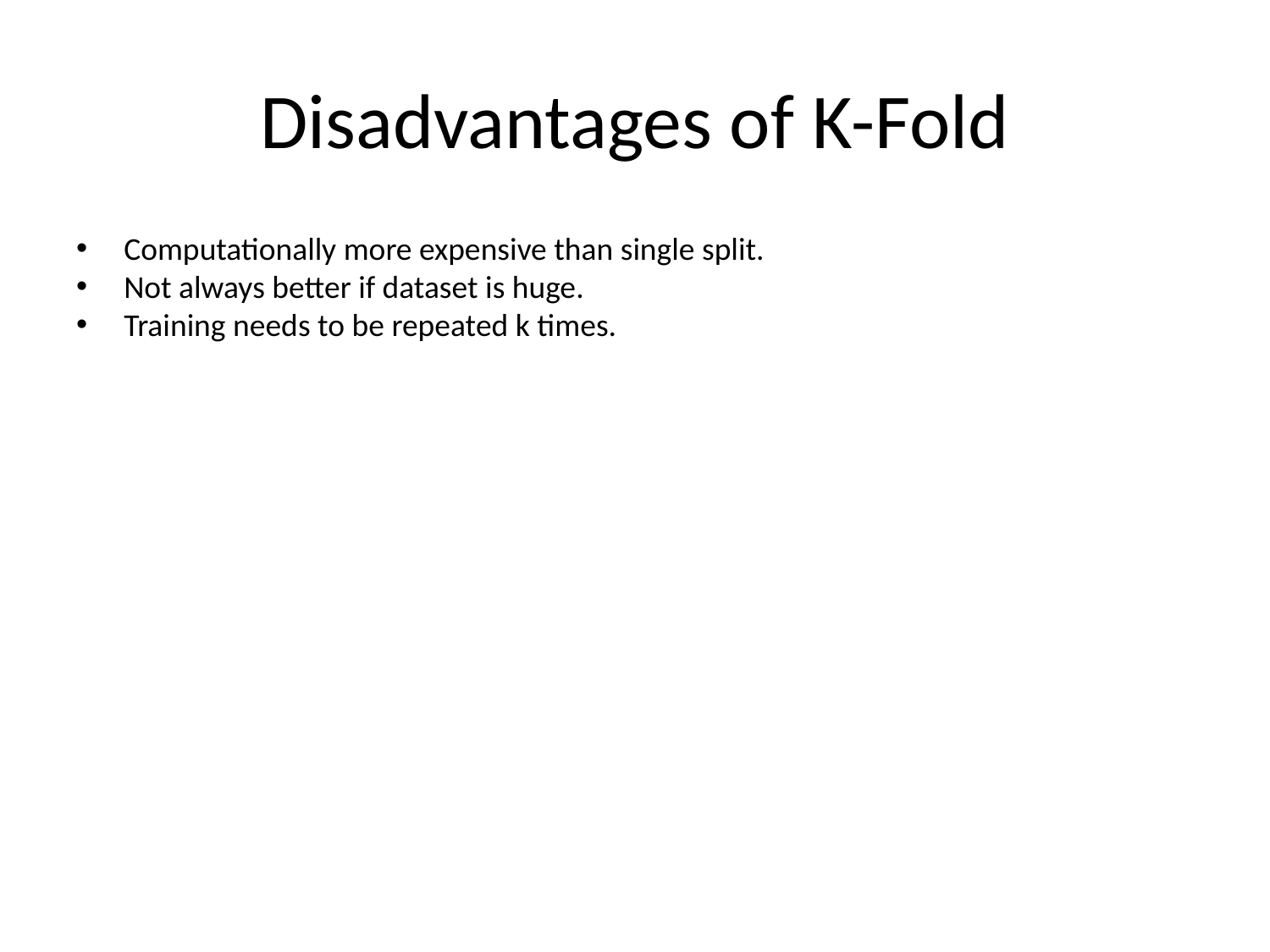

# Disadvantages of K-Fold
Computationally more expensive than single split.
Not always better if dataset is huge.
Training needs to be repeated k times.